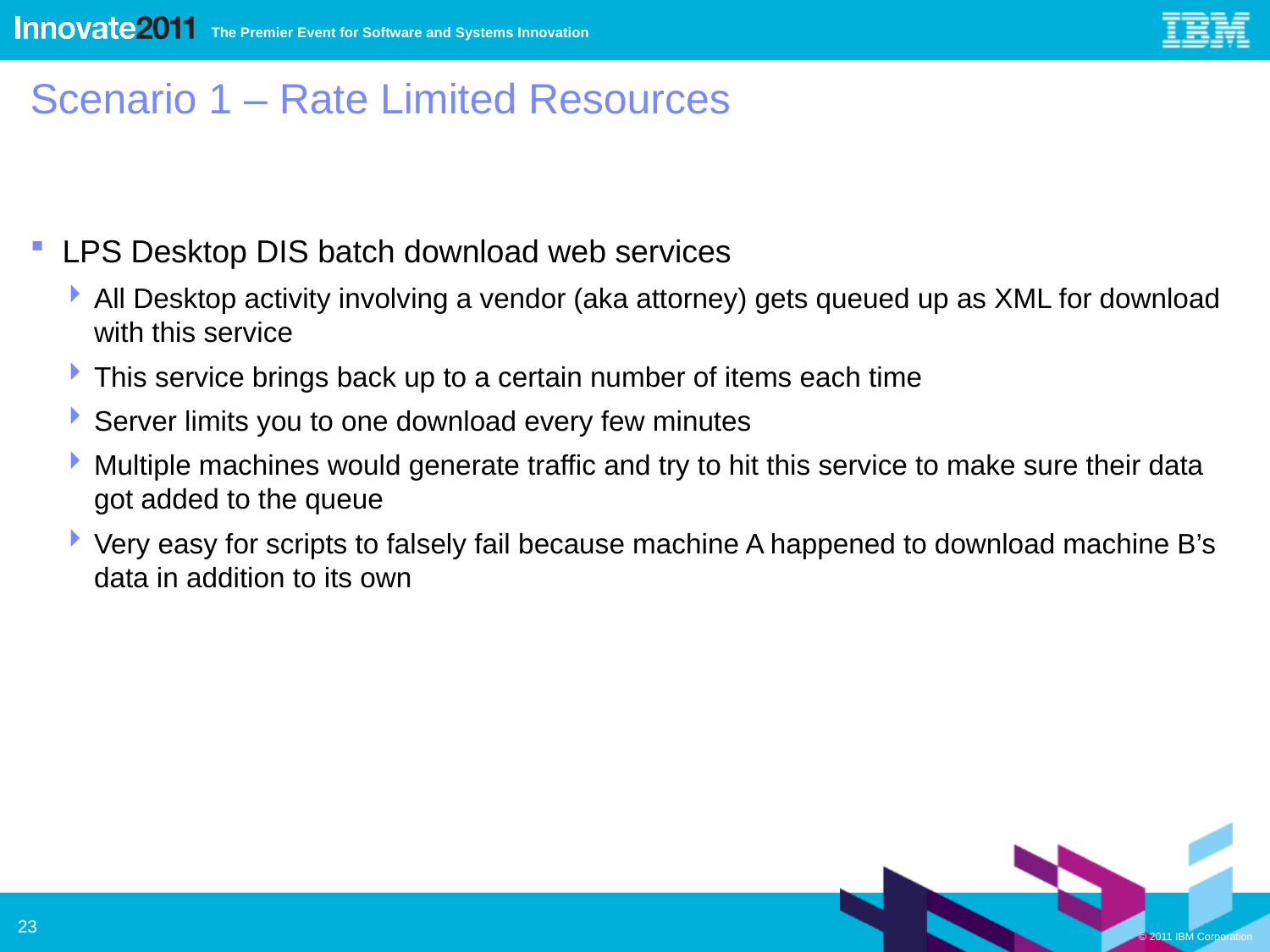

# Scenario 1 – Rate Limited Resources
LPS Desktop DIS batch download web services
All Desktop activity involving a vendor (aka attorney) gets queued up as XML for download with this service
This service brings back up to a certain number of items each time
Server limits you to one download every few minutes
Multiple machines would generate traffic and try to hit this service to make sure their data got added to the queue
Very easy for scripts to falsely fail because machine A happened to download machine B’s data in addition to its own